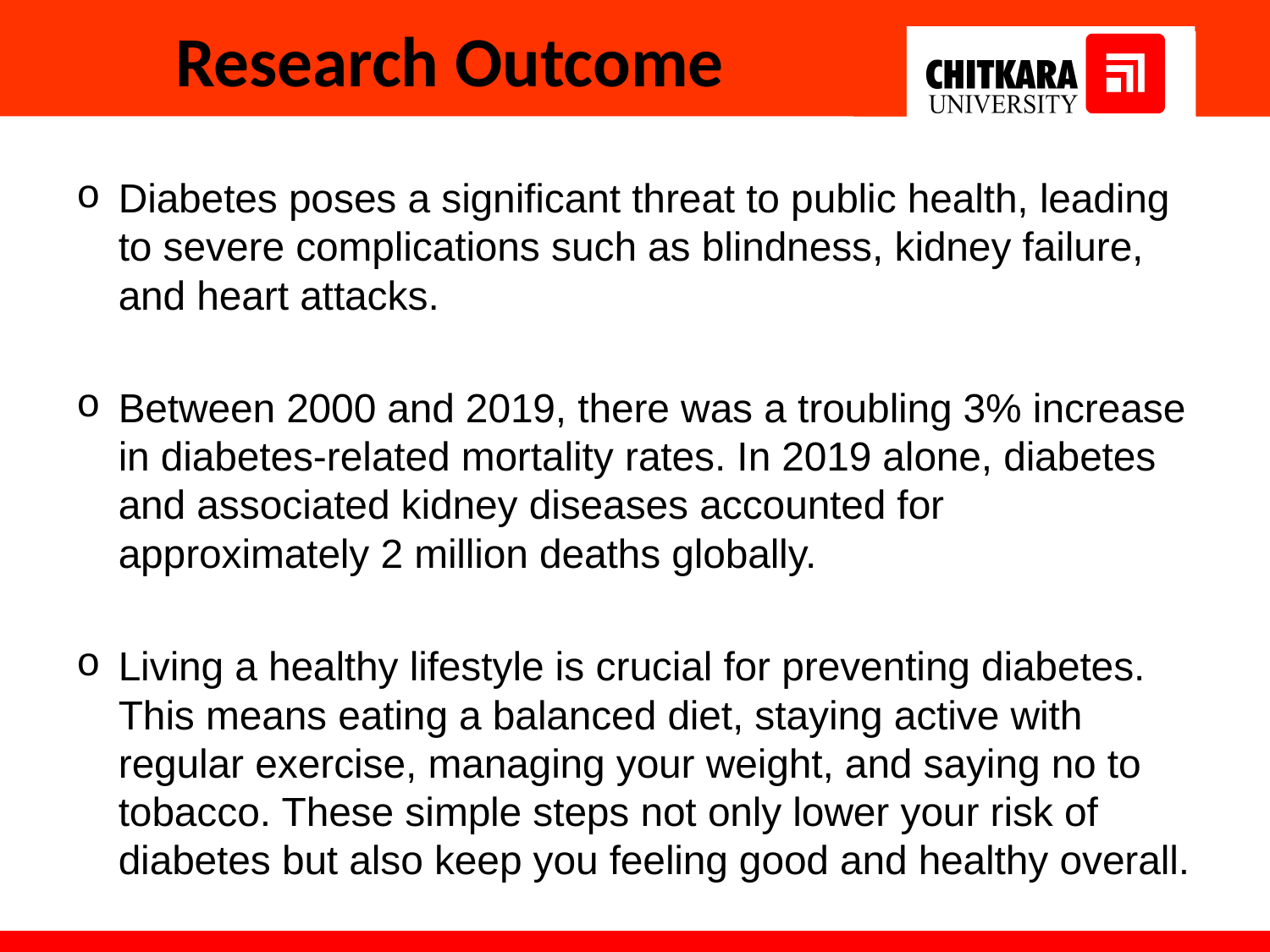

# Research Outcome
Diabetes poses a significant threat to public health, leading to severe complications such as blindness, kidney failure, and heart attacks.

Between 2000 and 2019, there was a troubling 3% increase in diabetes-related mortality rates. In 2019 alone, diabetes and associated kidney diseases accounted for approximately 2 million deaths globally.

Living a healthy lifestyle is crucial for preventing diabetes. This means eating a balanced diet, staying active with regular exercise, managing your weight, and saying no to tobacco. These simple steps not only lower your risk of diabetes but also keep you feeling good and healthy overall.